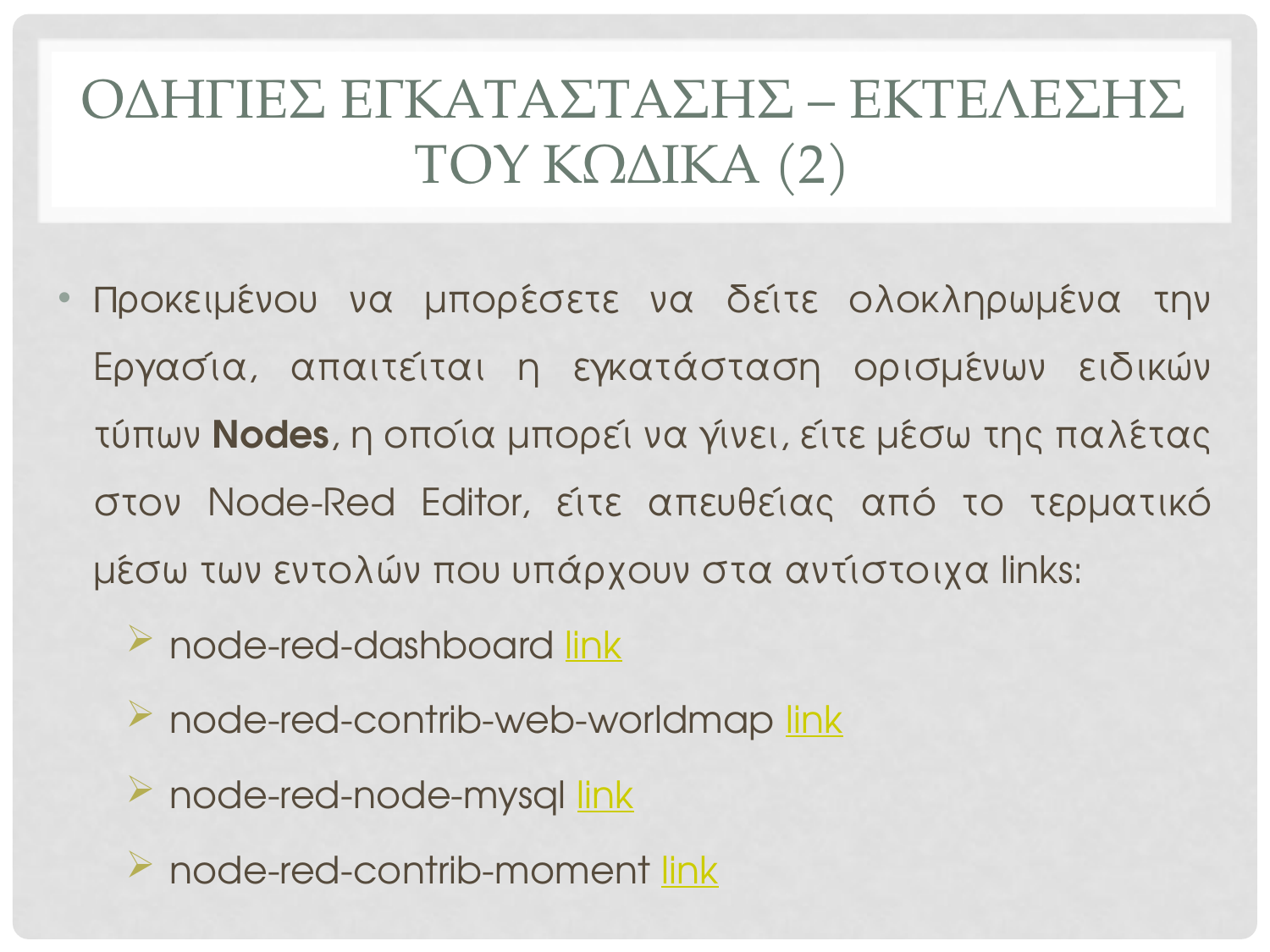

# Οδηγιεσ εγκαταστασησ – εκτελεσησ του κωδικα (2)
Προκειμένου να μπορέσετε να δείτε ολοκληρωμένα την Εργασία, απαιτείται η εγκατάσταση ορισμένων ειδικών τύπων Nodes, η οποία μπορεί να γίνει, είτε μέσω της παλέτας στον Node-Red Editor, είτε απευθείας από το τερματικό μέσω των εντολών που υπάρχουν στα αντίστοιχα links:
node-red-dashboard link
node-red-contrib-web-worldmap link
node-red-node-mysql link
node-red-contrib-moment link